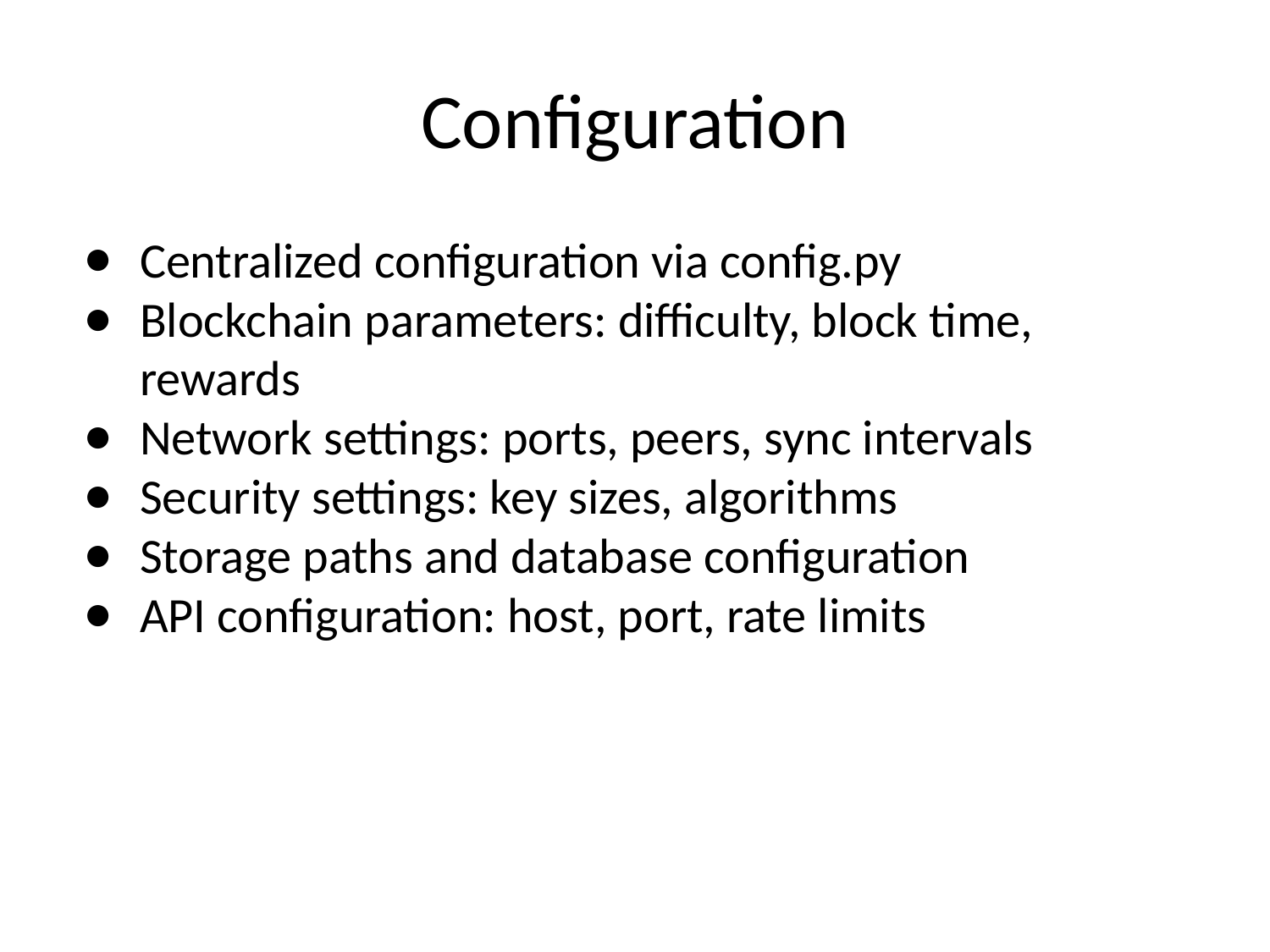

# Configuration
Centralized configuration via config.py
Blockchain parameters: difficulty, block time, rewards
Network settings: ports, peers, sync intervals
Security settings: key sizes, algorithms
Storage paths and database configuration
API configuration: host, port, rate limits